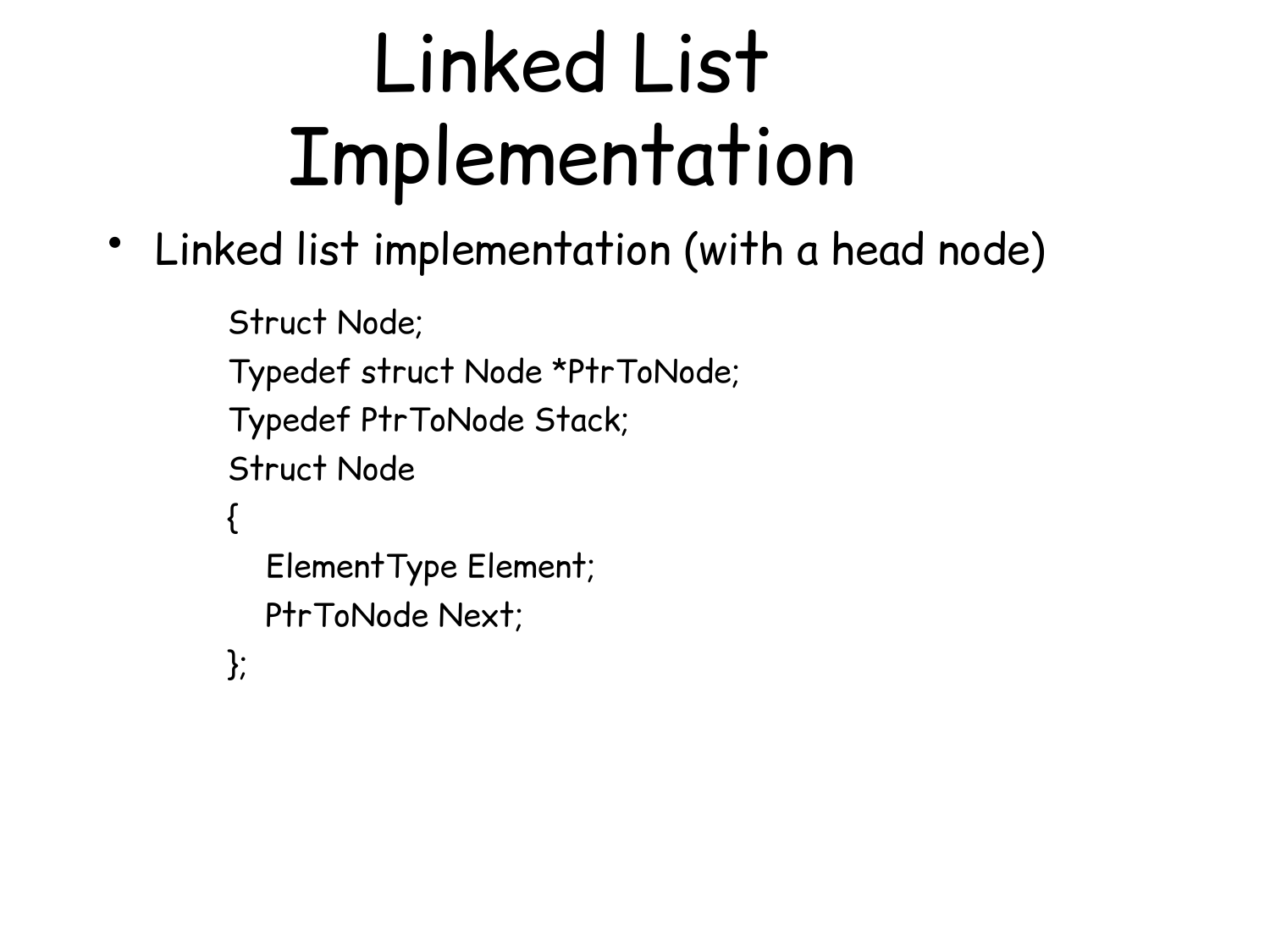

# Linked List Implementation
Linked list implementation (with a head node)
Struct Node;
Typedef struct Node *PtrToNode;
Typedef PtrToNode Stack;
Struct Node
{
    ElementType Element;
    PtrToNode Next;
};

FirstCell